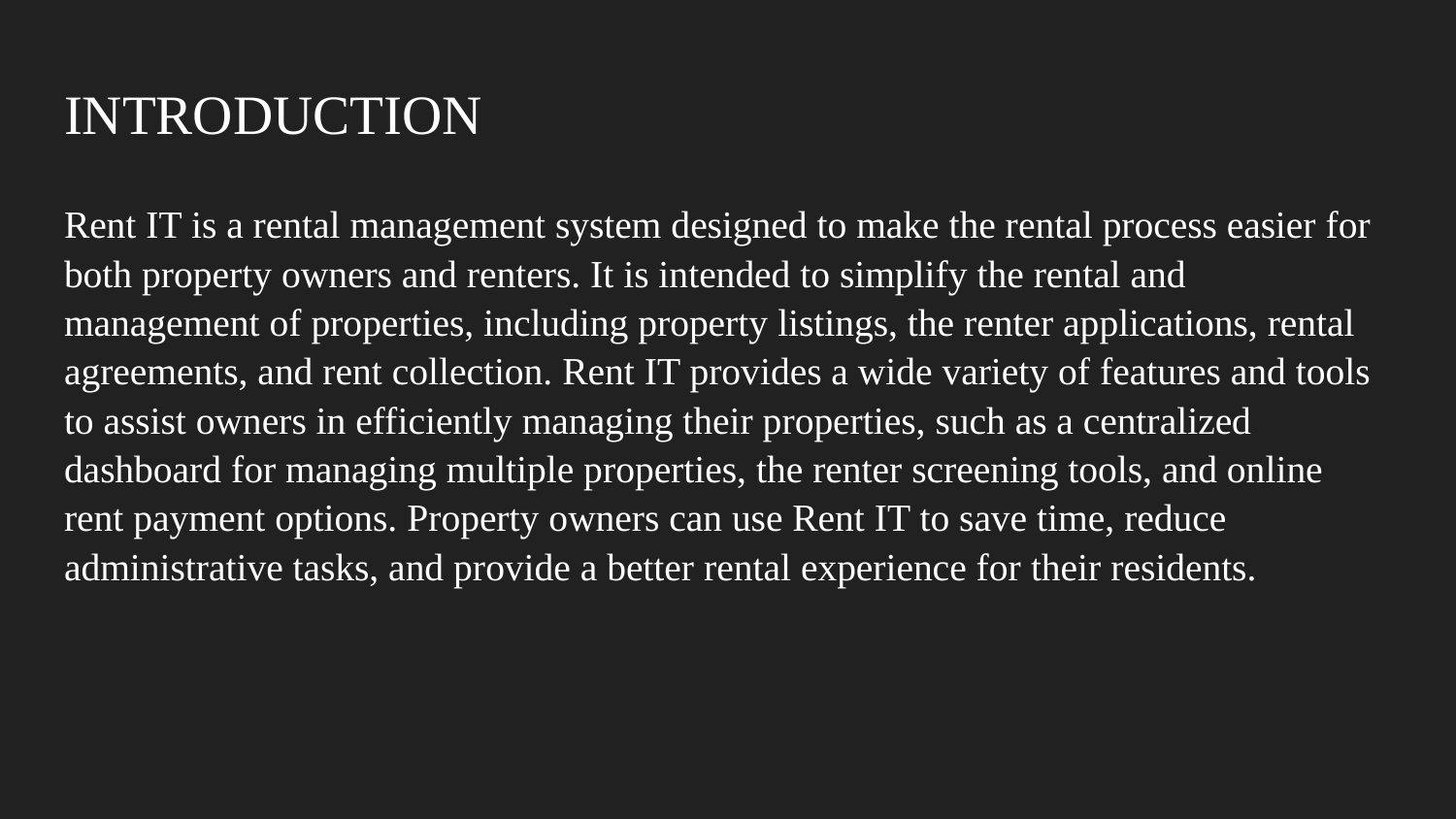

# INTRODUCTION
Rent IT is a rental management system designed to make the rental process easier for both property owners and renters. It is intended to simplify the rental and management of properties, including property listings, the renter applications, rental agreements, and rent collection. Rent IT provides a wide variety of features and tools to assist owners in efficiently managing their properties, such as a centralized dashboard for managing multiple properties, the renter screening tools, and online rent payment options. Property owners can use Rent IT to save time, reduce administrative tasks, and provide a better rental experience for their residents.